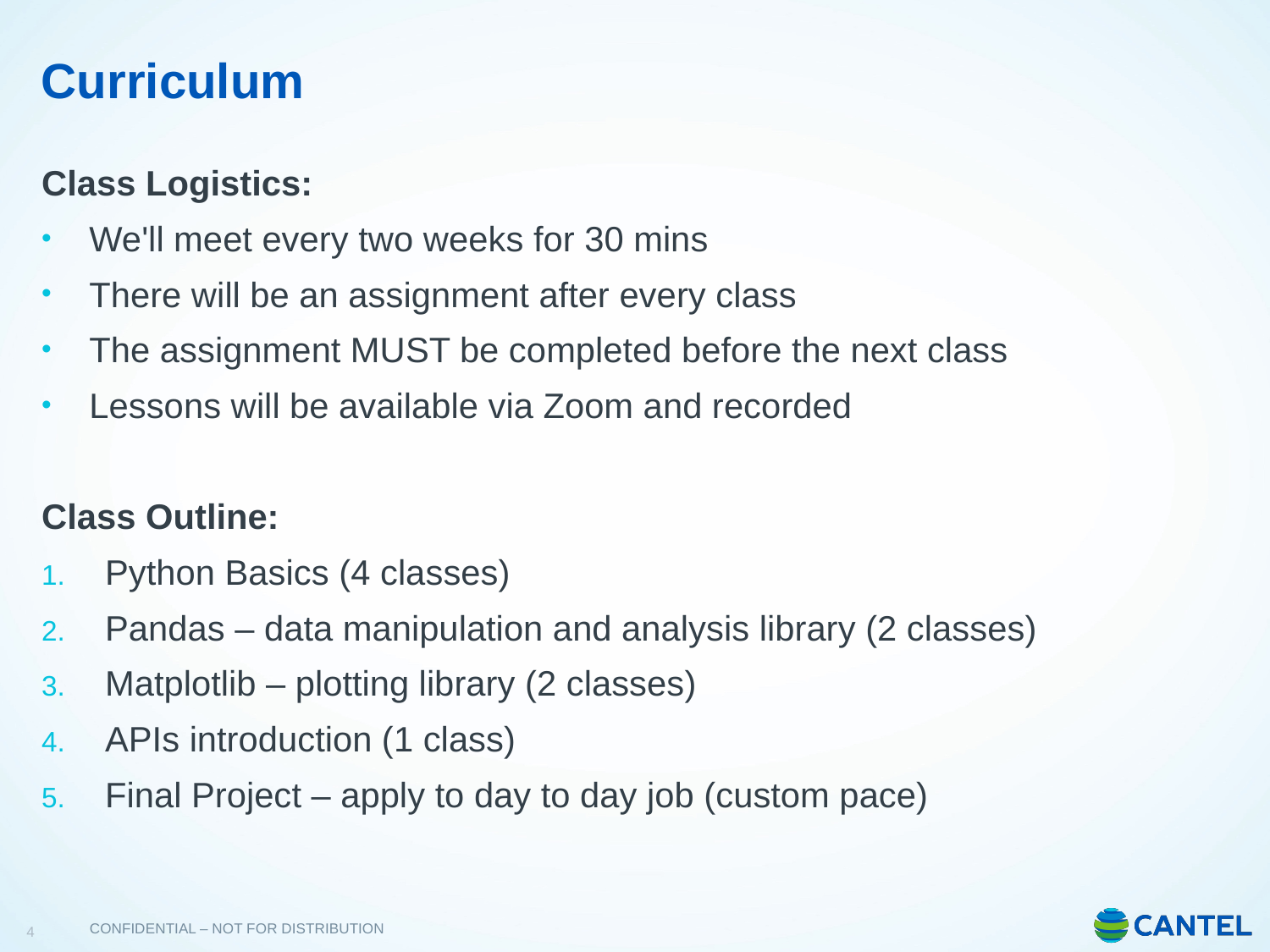

# Curriculum
Class Logistics:
We'll meet every two weeks for 30 mins
There will be an assignment after every class
The assignment MUST be completed before the next class
Lessons will be available via Zoom and recorded

Class Outline:
Python Basics (4 classes)
Pandas – data manipulation and analysis library (2 classes)
Matplotlib – plotting library (2 classes)
APIs introduction (1 class)
Final Project – apply to day to day job (custom pace)

4